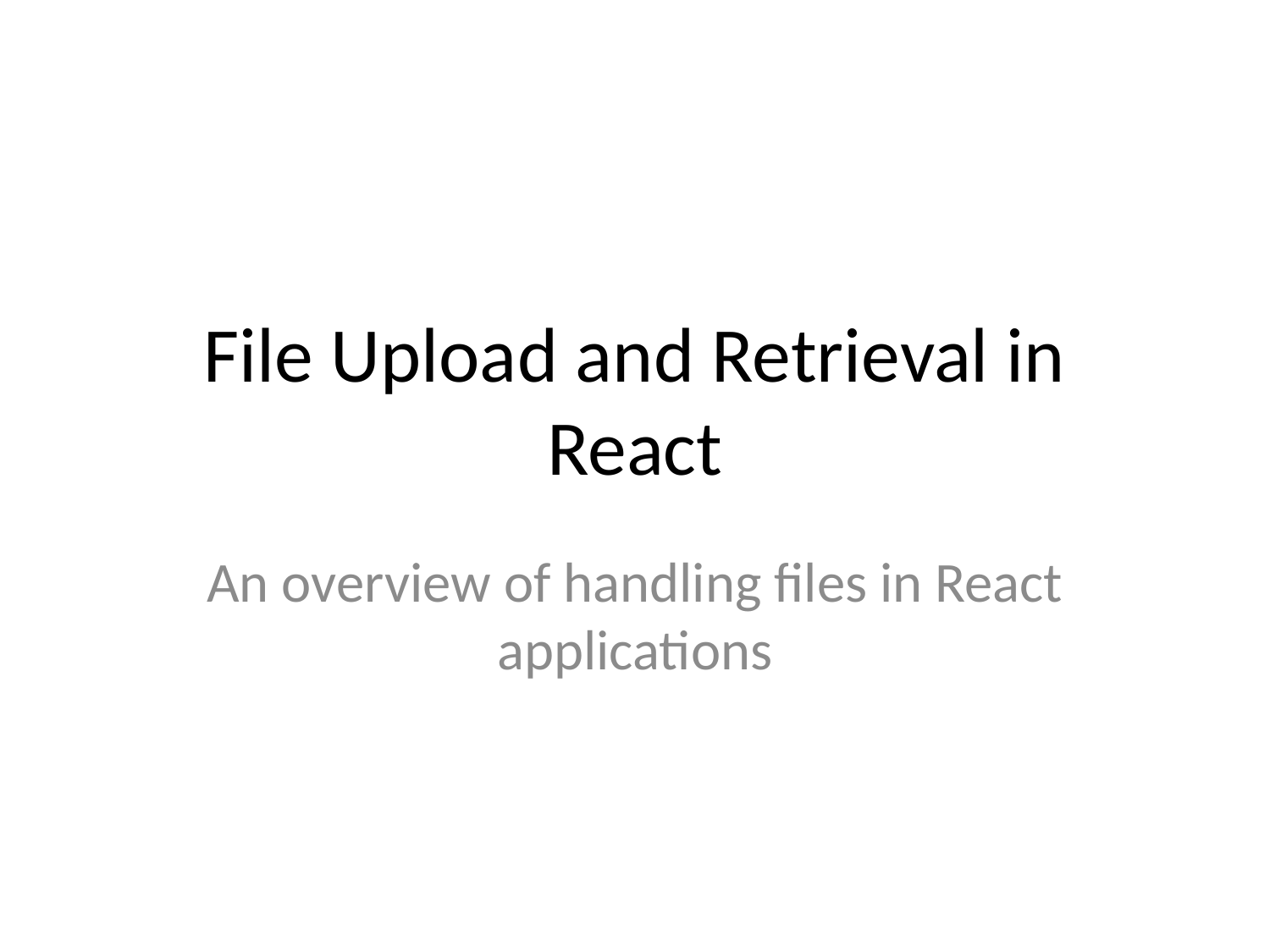

# File Upload and Retrieval in React
An overview of handling files in React applications